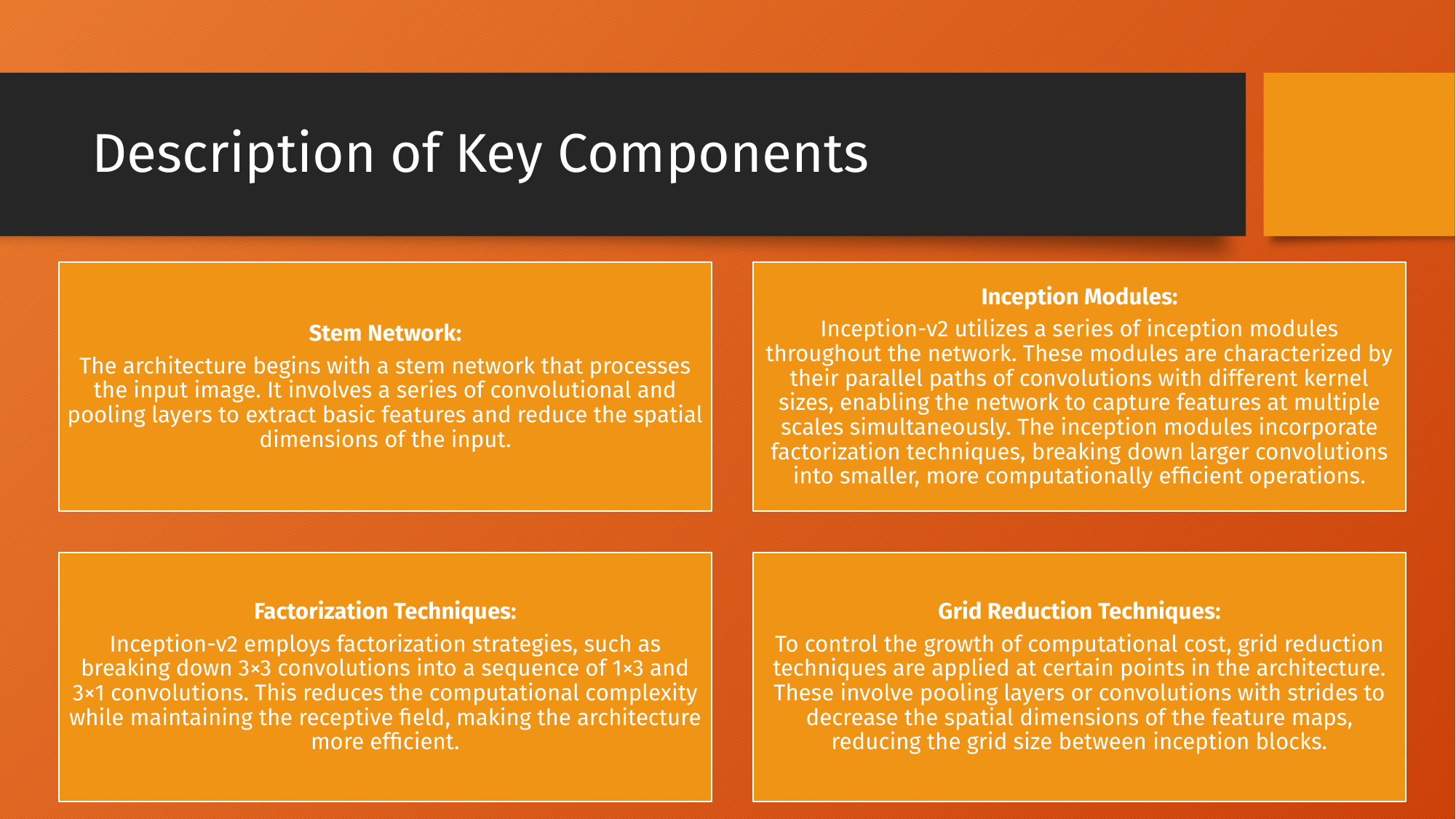

# Description of Key Components
Stem Network:
The architecture begins with a stem network that processes the input image. It involves a series of convolutional and pooling layers to extract basic features and reduce the spatial dimensions of the input.
Inception Modules:
Inception-v2 utilizes a series of inception modules throughout the network. These modules are characterized by their parallel paths of convolutions with different kernel sizes, enabling the network to capture features at multiple scales simultaneously. The inception modules incorporate factorization techniques, breaking down larger convolutions into smaller, more computationally efficient operations.
Factorization Techniques:
Inception-v2 employs factorization strategies, such as breaking down 3×3 convolutions into a sequence of 1×3 and 3×1 convolutions. This reduces the computational complexity while maintaining the receptive field, making the architecture more efficient.
Grid Reduction Techniques:
To control the growth of computational cost, grid reduction techniques are applied at certain points in the architecture. These involve pooling layers or convolutions with strides to decrease the spatial dimensions of the feature maps, reducing the grid size between inception blocks.